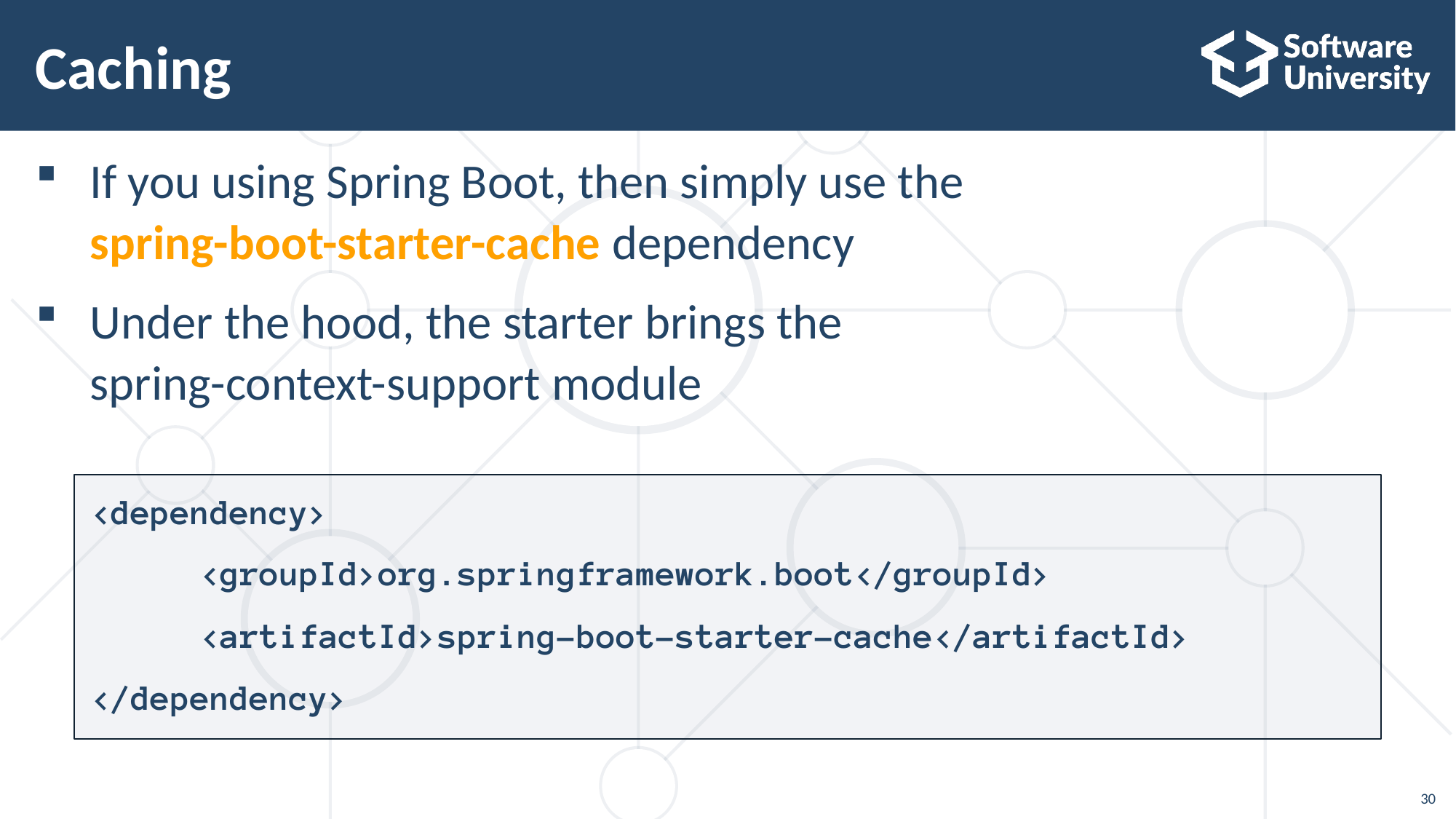

# Caching
If you using Spring Boot, then simply use the
spring-boot-starter-cache dependency
Under the hood, the starter brings the 
spring-context-support module
<dependency>
	<groupId>org.springframework.boot</groupId>
	<artifactId>spring-boot-starter-cache</artifactId>
</dependency>
30